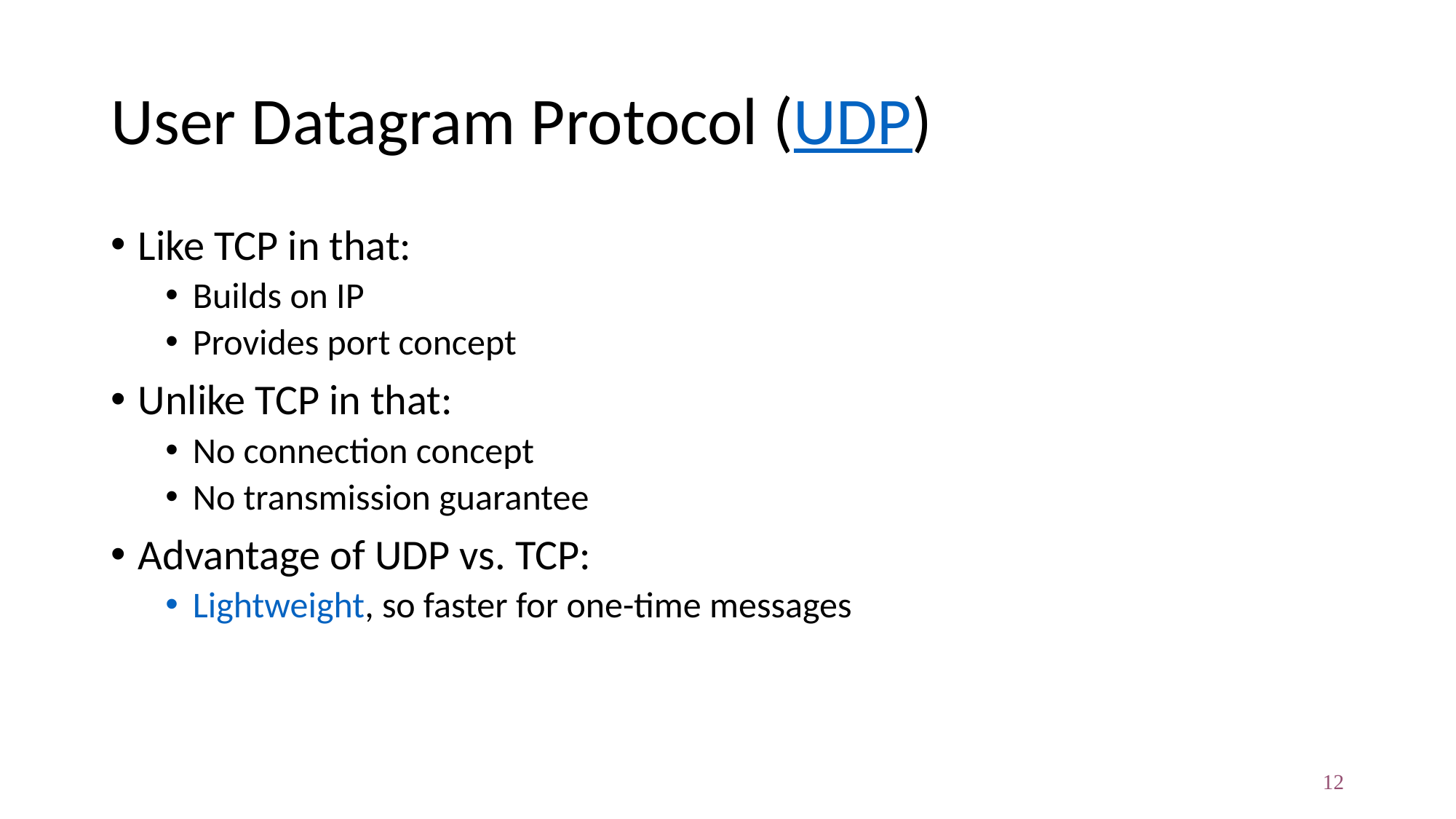

# User Datagram Protocol (UDP)
Like TCP in that:
Builds on IP
Provides port concept
Unlike TCP in that:
No connection concept
No transmission guarantee
Advantage of UDP vs. TCP:
Lightweight, so faster for one-time messages
12